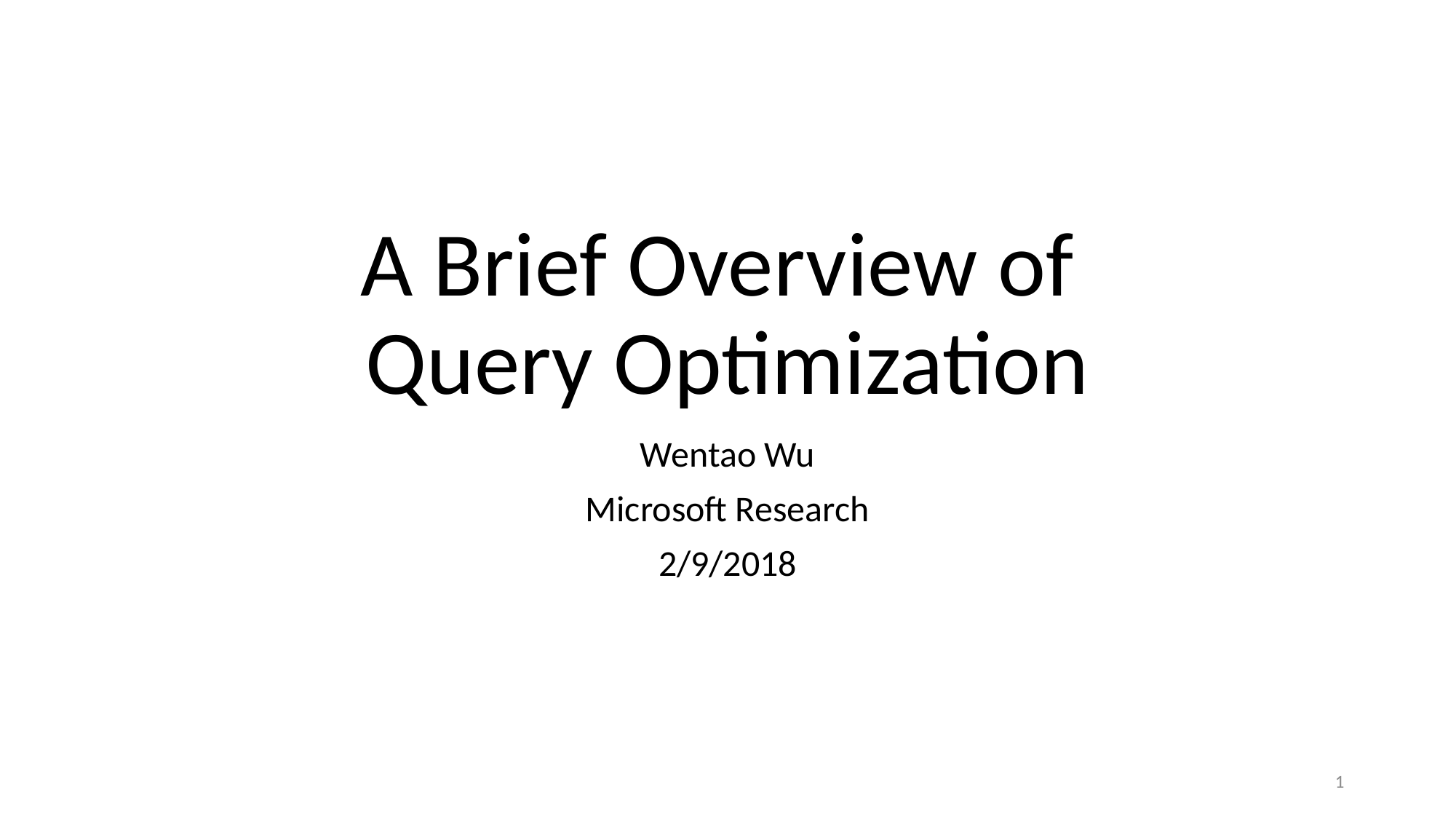

# A Brief Overview of Query Optimization
Wentao Wu
Microsoft Research
2/9/2018
1